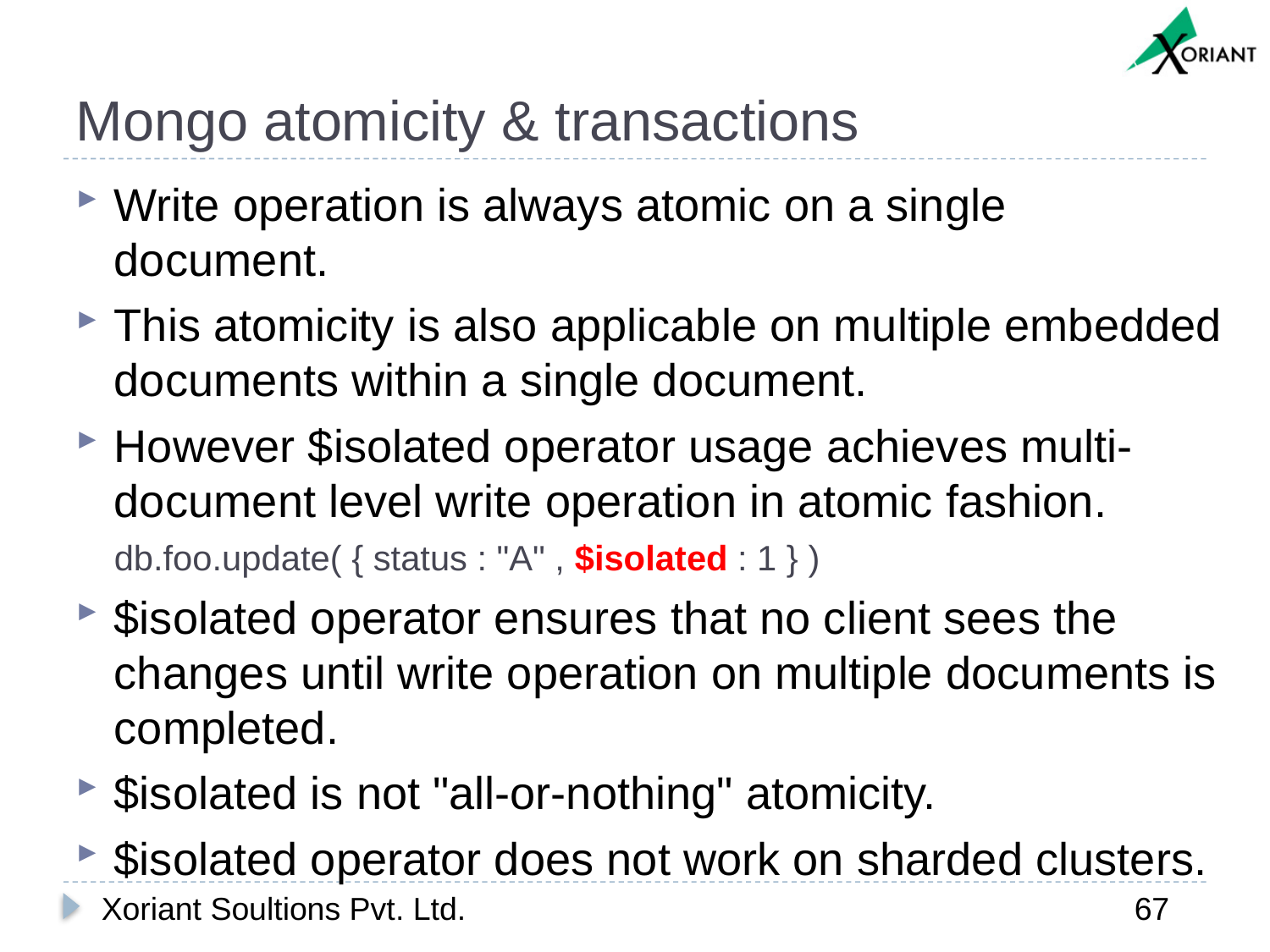

# Mongo atomicity & transactions
Write operation is always atomic on a single document.
This atomicity is also applicable on multiple embedded documents within a single document.
However $isolated operator usage achieves multi-document level write operation in atomic fashion.
db.foo.update( { status : "A" , $isolated : 1 } )
$isolated operator ensures that no client sees the changes until write operation on multiple documents is completed.
$isolated is not "all-or-nothing" atomicity.
$isolated operator does not work on sharded clusters.
Xoriant Soultions Pvt. Ltd.
67